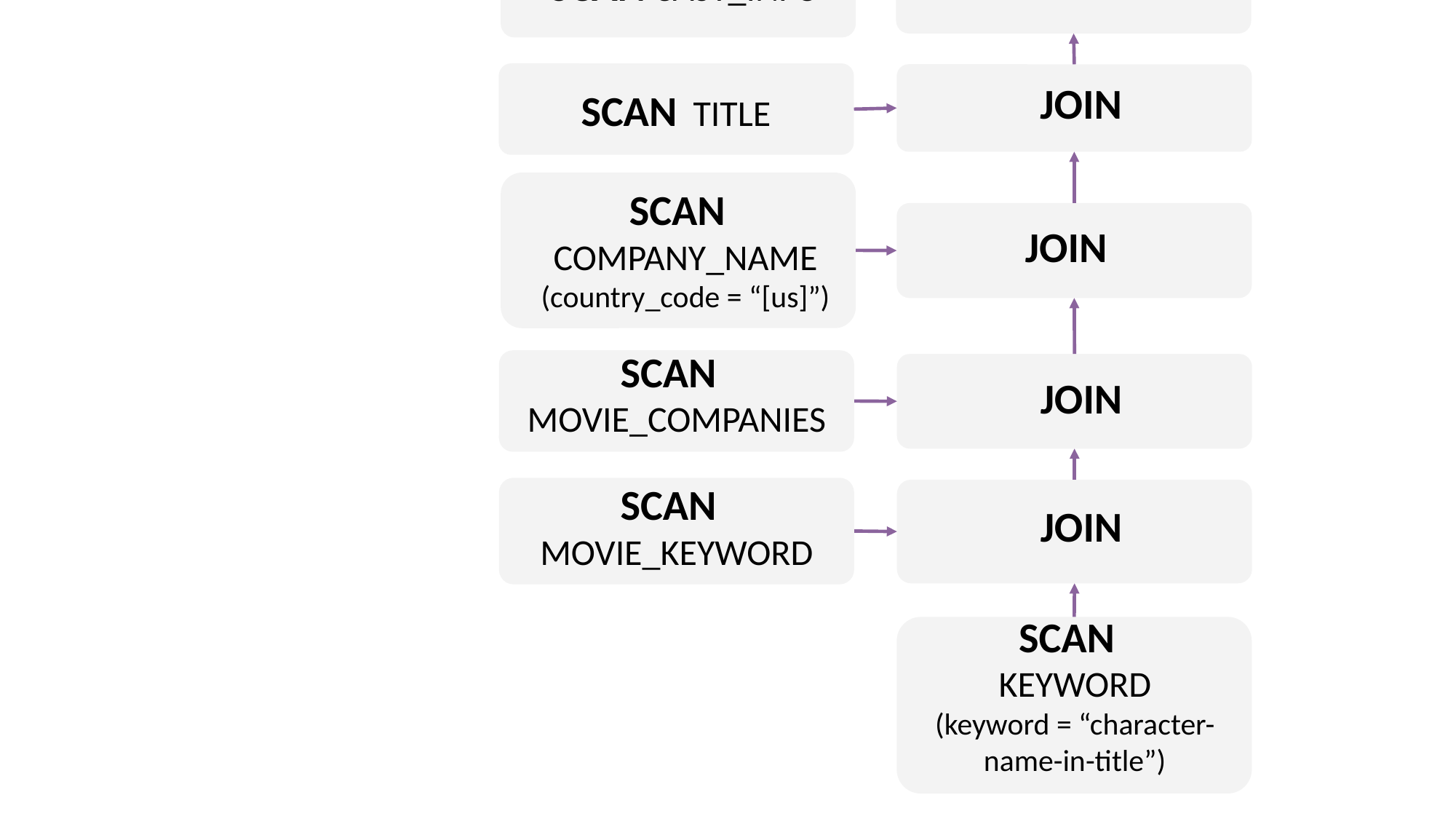

PROJECTION
n.name    n.name

SCAN  NAME

SELECTION
(name STARTS WITH “B”)

JOIN

SCAN CAST_INFO

JOIN

SCAN  TITLE

JOIN

SCAN
COMPANY_NAME
(country_code = “[us]”)

JOIN
SCAN
MOVIE_COMPANIES

JOIN
SCAN
MOVIE_KEYWORD

JOIN
SCAN
KEYWORD
(keyword = “character-name-in-title”)